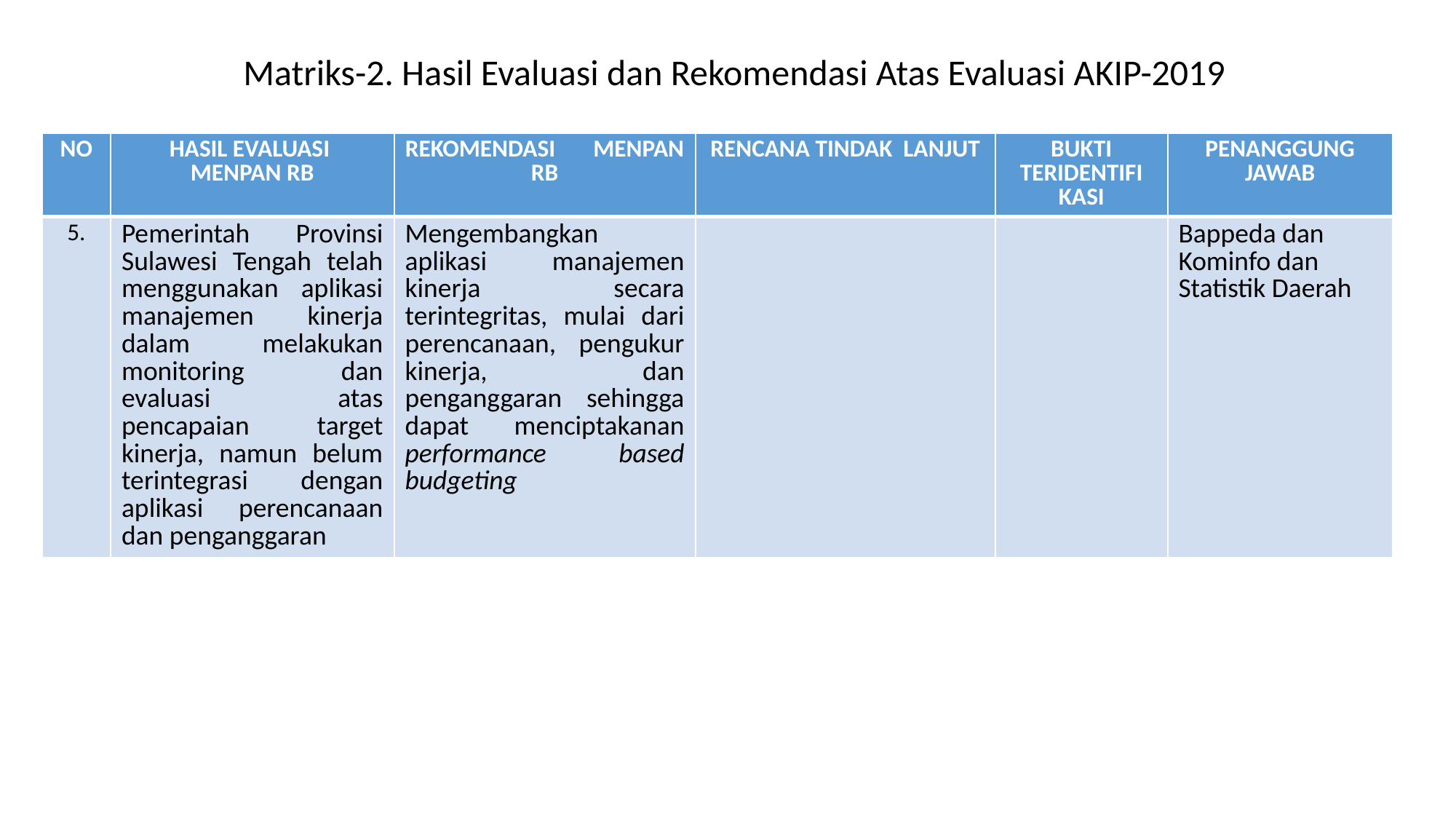

Matriks-2. Hasil Evaluasi dan Rekomendasi Atas Evaluasi AKIP-2019
| NO | HASIL EVALUASI MENPAN RB | REKOMENDASI MENPAN RB | RENCANA TINDAK LANJUT | BUKTI TERIDENTIFI KASI | PENANGGUNG JAWAB |
| --- | --- | --- | --- | --- | --- |
| 5. | Pemerintah Provinsi Sulawesi Tengah telah menggunakan aplikasi manajemen kinerja dalam melakukan monitoring dan evaluasi atas pencapaian target kinerja, namun belum terintegrasi dengan aplikasi perencanaan dan penganggaran | Mengembangkan aplikasi manajemen kinerja secara terintegritas, mulai dari perencanaan, pengukur kinerja, dan penganggaran sehingga dapat menciptakanan performance based budgeting |  |  | Bappeda dan Kominfo dan Statistik Daerah |